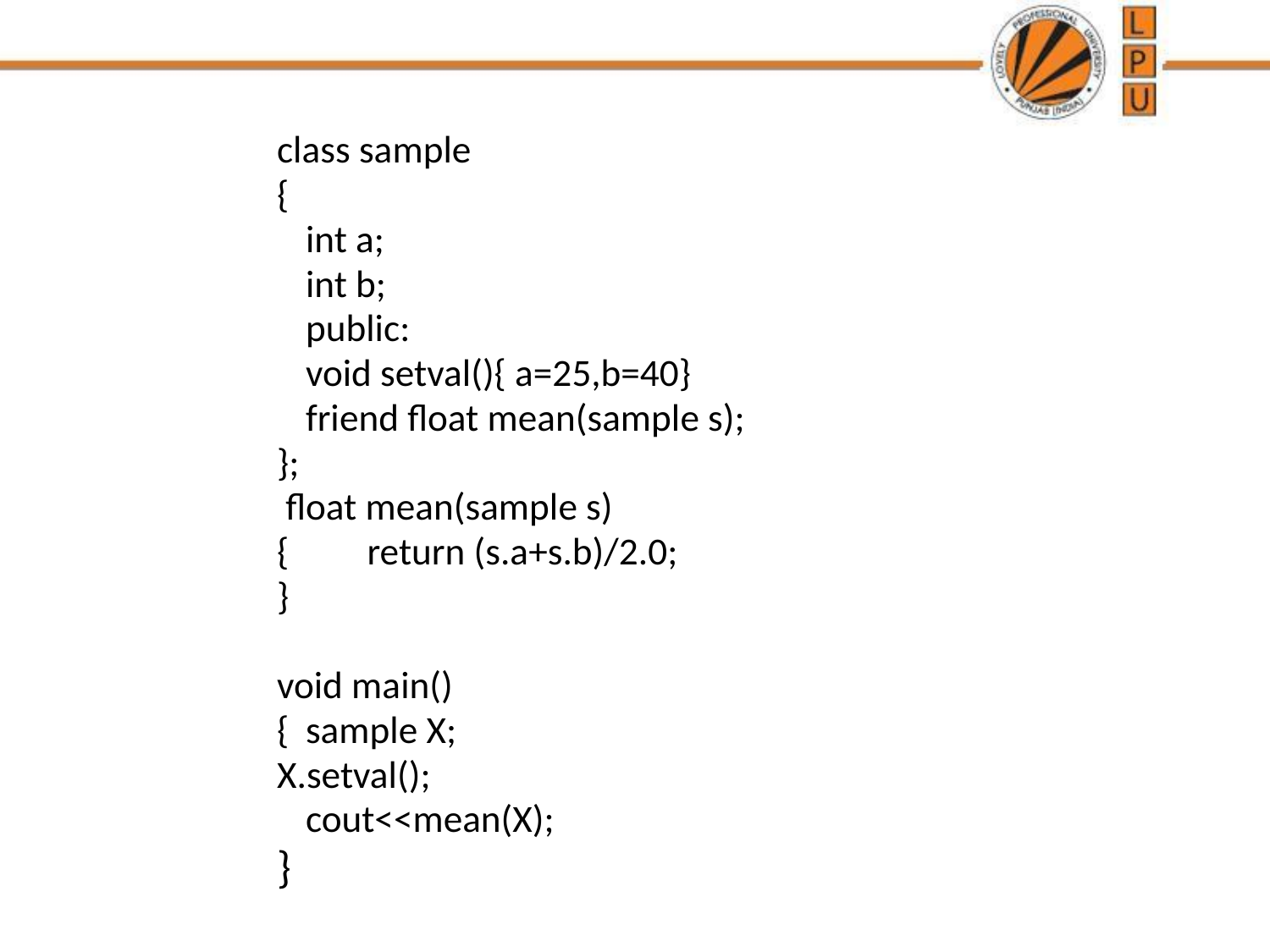

class sample
{
  		int a;
 		int b;
 	public:
  		void setval(){ a=25,b=40}
 		friend float mean(sample s);
};
 float mean(sample s)
{         return (s.a+s.b)/2.0;
}

void main()
{		sample X;
X.setval();
		cout<<mean(X);
}